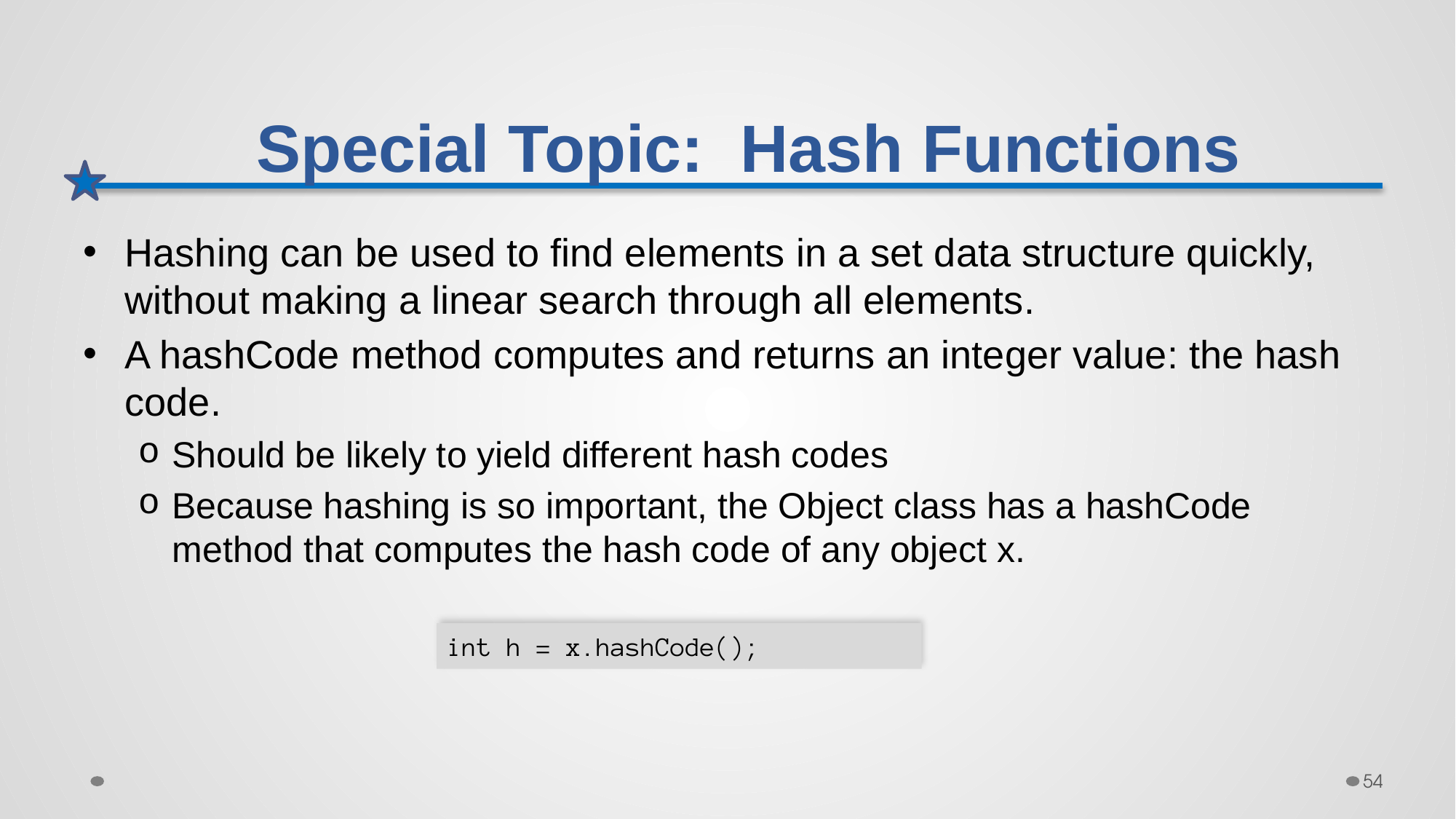

# Special Topic:  Hash Functions
Hashing can be used to find elements in a set data structure quickly, without making a linear search through all elements.
A hashCode method computes and returns an integer value: the hash code.
Should be likely to yield different hash codes
Because hashing is so important, the Object class has a hashCode method that computes the hash code of any object x.
int h = x.hashCode();
54